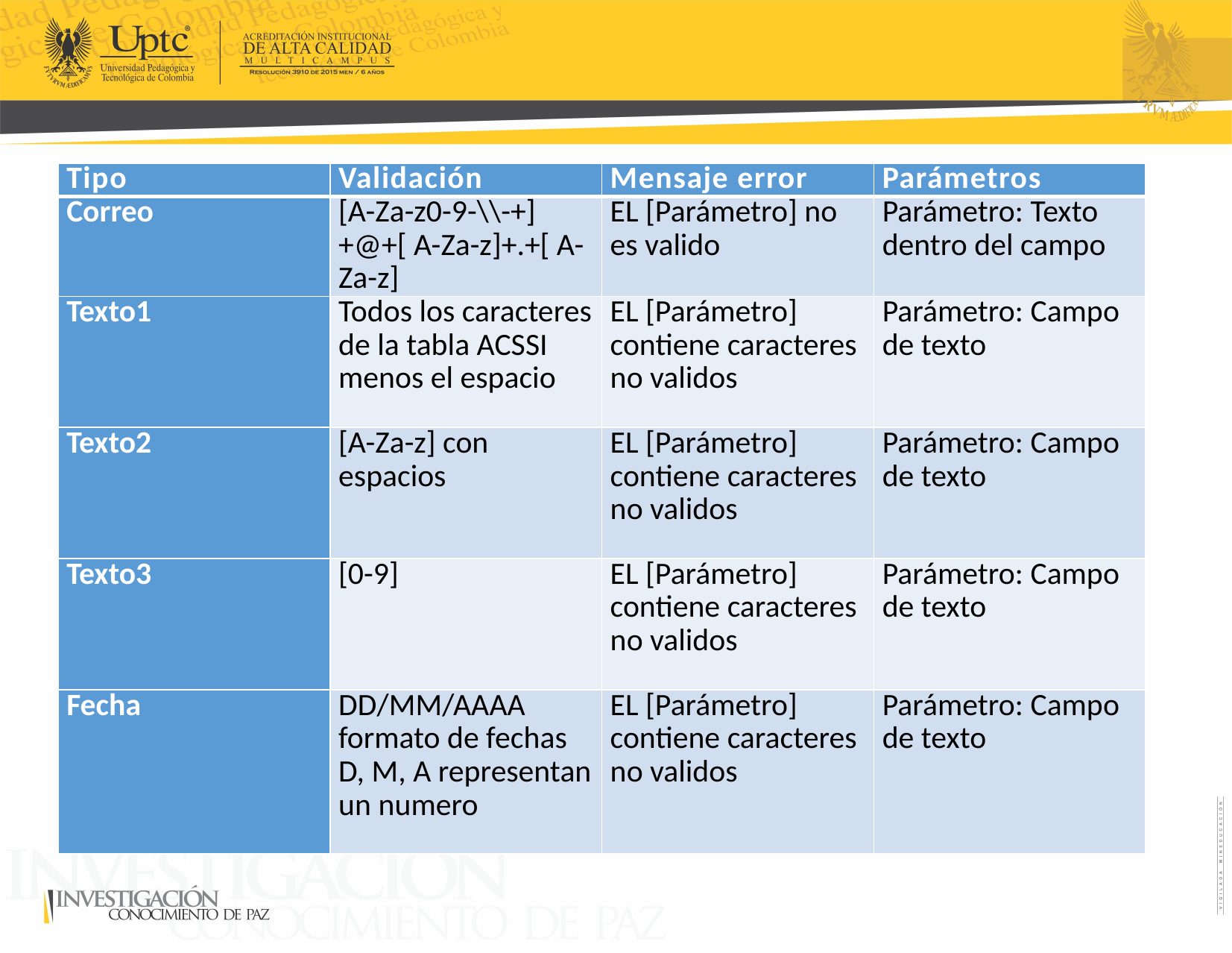

| Tipo | Validación | Mensaje error | Parámetros |
| --- | --- | --- | --- |
| Correo | [A-Za-z0-9-\\-+]+@+[ A-Za-z]+.+[ A-Za-z] | EL [Parámetro] no es valido | Parámetro: Texto dentro del campo |
| Texto1 | Todos los caracteres de la tabla ACSSI menos el espacio | EL [Parámetro] contiene caracteres no validos | Parámetro: Campo de texto |
| Texto2 | [A-Za-z] con espacios | EL [Parámetro] contiene caracteres no validos | Parámetro: Campo de texto |
| Texto3 | [0-9] | EL [Parámetro] contiene caracteres no validos | Parámetro: Campo de texto |
| Fecha | DD/MM/AAAA formato de fechas D, M, A representan un numero | EL [Parámetro] contiene caracteres no validos | Parámetro: Campo de texto |